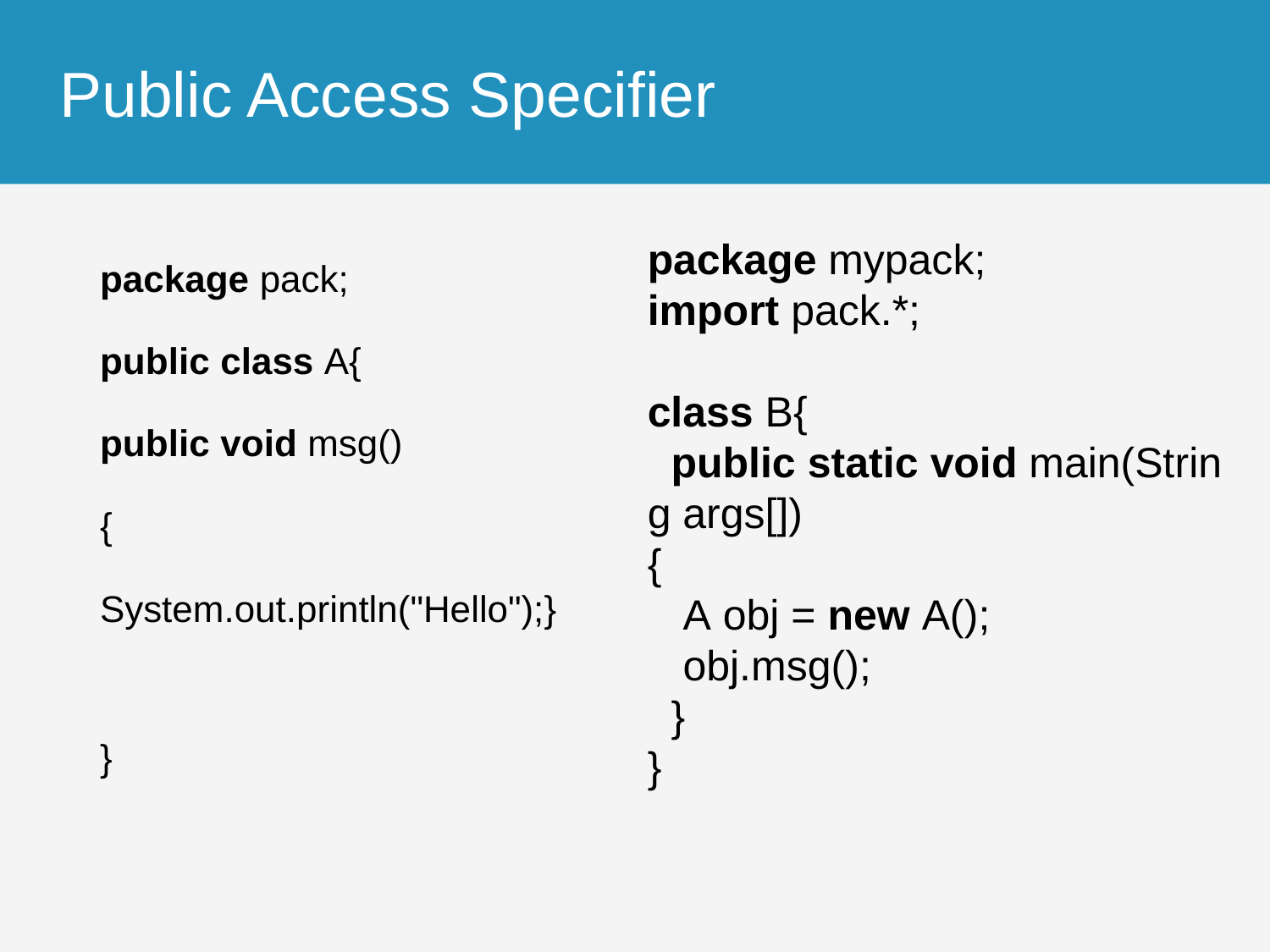

# Public Access Specifier
package pack;
public class A{
public void msg()
{
System.out.println("Hello");}
}

package mypack;
import pack.*;

class B{
  public static void main(String args[])
{
   A obj = new A();
   obj.msg();
  }
}